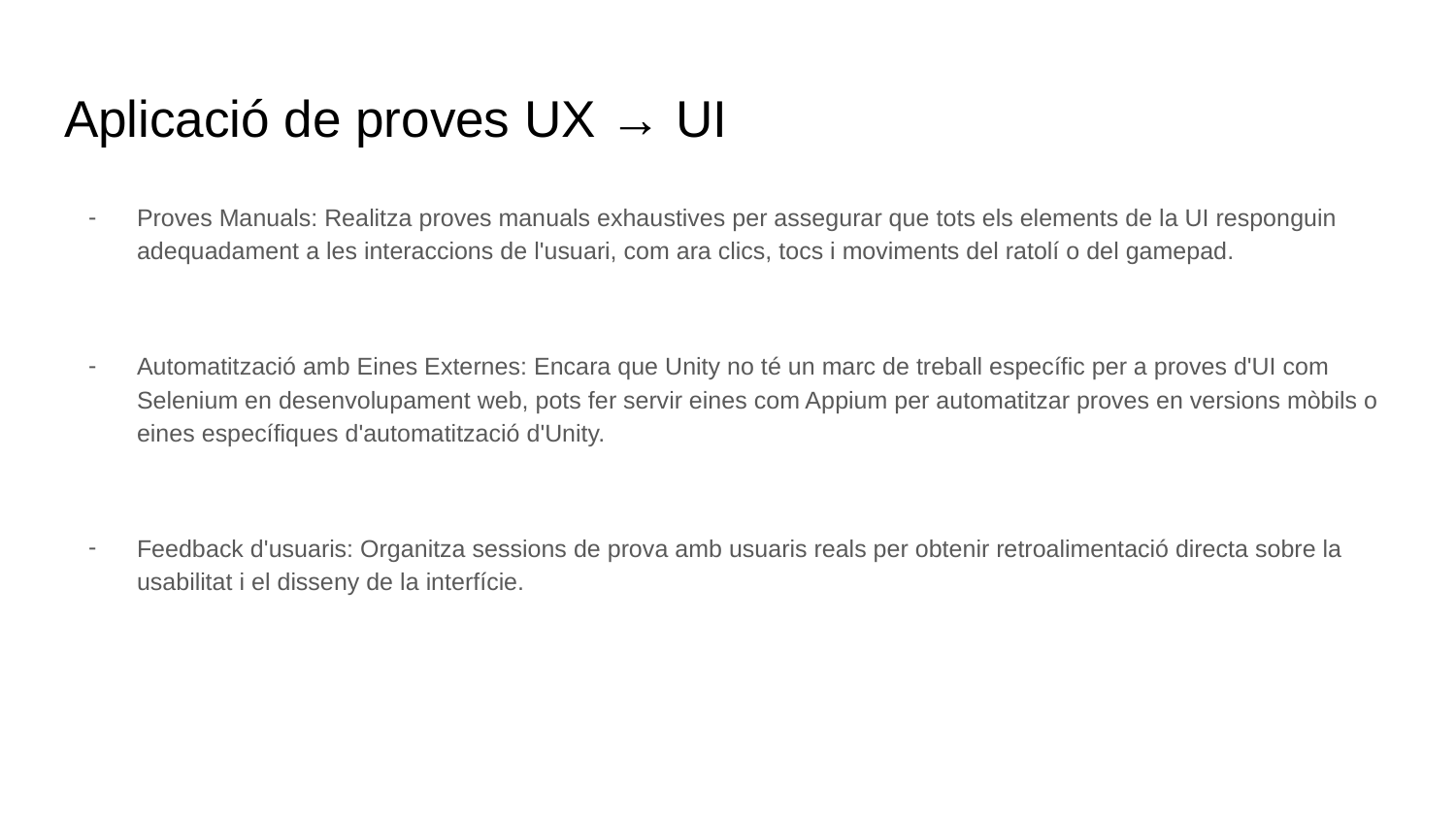

# Aplicació de proves UX → UI
Proves Manuals: Realitza proves manuals exhaustives per assegurar que tots els elements de la UI responguin adequadament a les interaccions de l'usuari, com ara clics, tocs i moviments del ratolí o del gamepad.

Automatització amb Eines Externes: Encara que Unity no té un marc de treball específic per a proves d'UI com Selenium en desenvolupament web, pots fer servir eines com Appium per automatitzar proves en versions mòbils o eines específiques d'automatització d'Unity.

Feedback d'usuaris: Organitza sessions de prova amb usuaris reals per obtenir retroalimentació directa sobre la usabilitat i el disseny de la interfície.